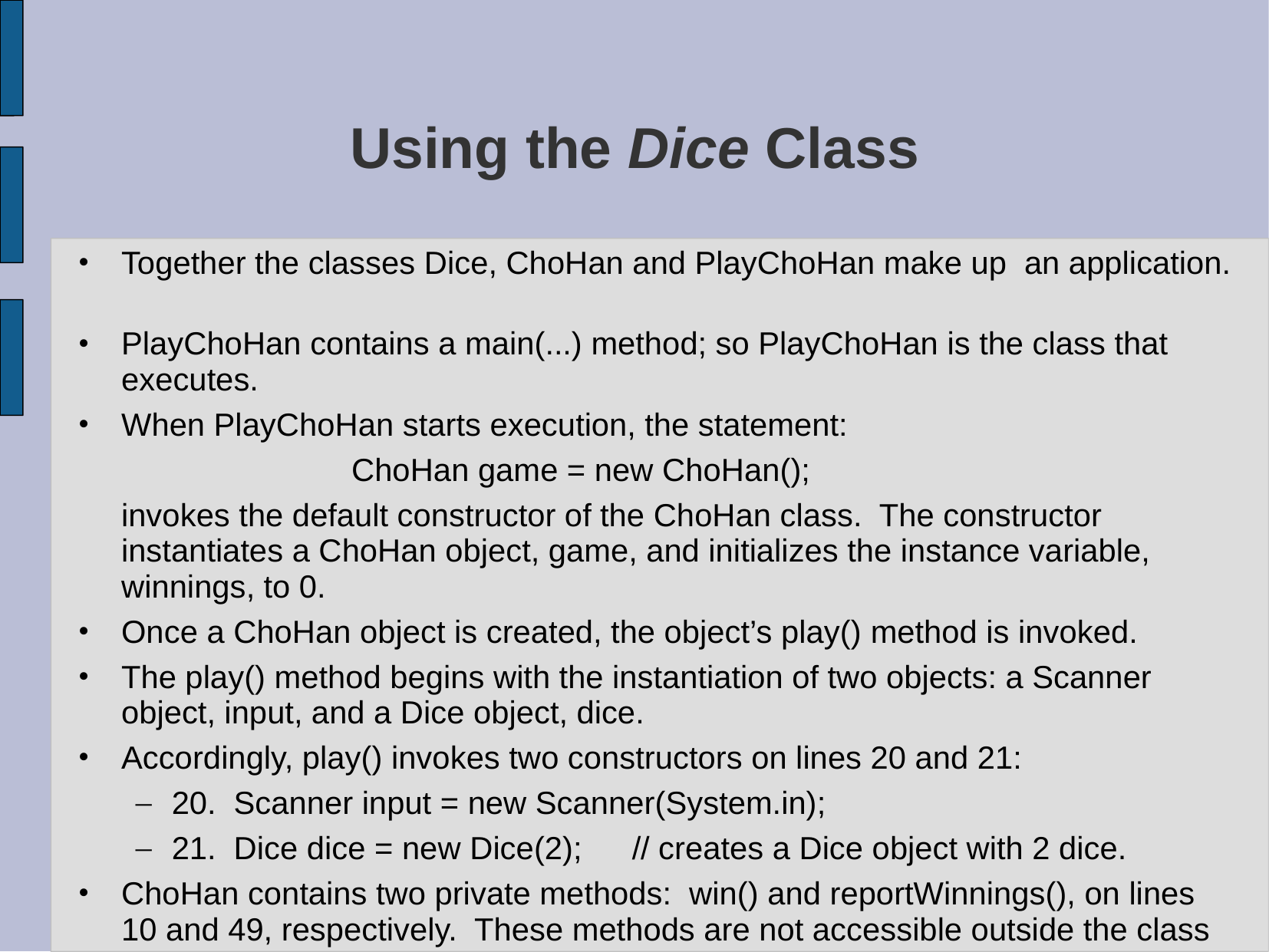

# Using the Dice Class
Together the classes Dice, ChoHan and PlayChoHan make up  an application.
PlayChoHan contains a main(...) method; so PlayChoHan is the class that executes.
When PlayChoHan starts execution, the statement:
			ChoHan game = new ChoHan();
	invokes the default constructor of the ChoHan class.  The constructor instantiates a ChoHan object, game, and initializes the instance variable, winnings, to 0.
Once a ChoHan object is created, the object’s play() method is invoked.
The play() method begins with the instantiation of two objects: a Scanner object, input, and a Dice object, dice.
Accordingly, play() invokes two constructors on lines 20 and 21:
20.  Scanner input = new Scanner(System.in);
21.  Dice dice = new Dice(2);  	// creates a Dice object with 2 dice.
ChoHan contains two private methods:  win() and reportWinnings(), on lines 10 and 49, respectively.  These methods are not accessible outside the class